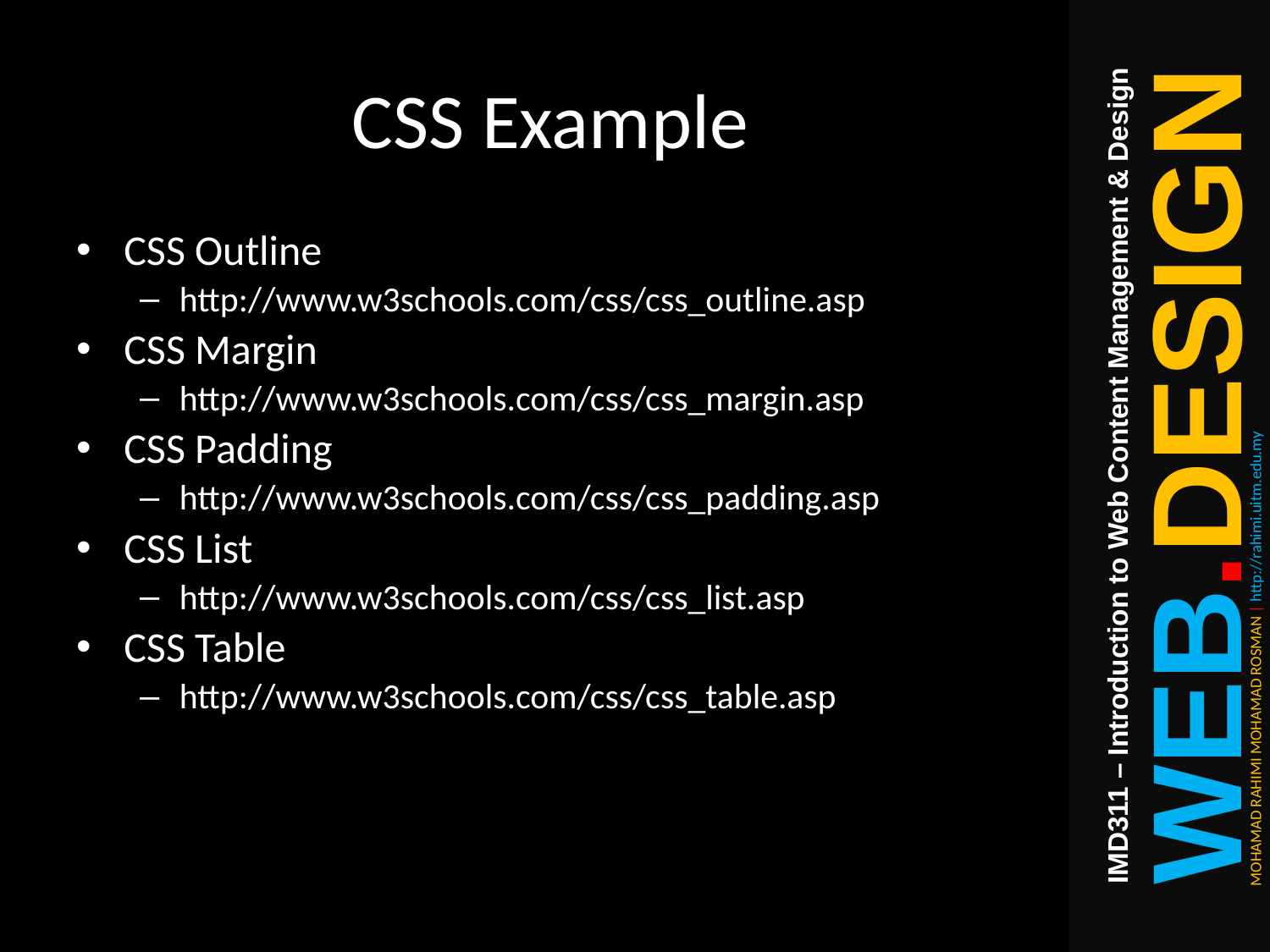

# CSS Example
CSS Outline
http://www.w3schools.com/css/css_outline.asp
CSS Margin
http://www.w3schools.com/css/css_margin.asp
CSS Padding
http://www.w3schools.com/css/css_padding.asp
CSS List
http://www.w3schools.com/css/css_list.asp
CSS Table
http://www.w3schools.com/css/css_table.asp